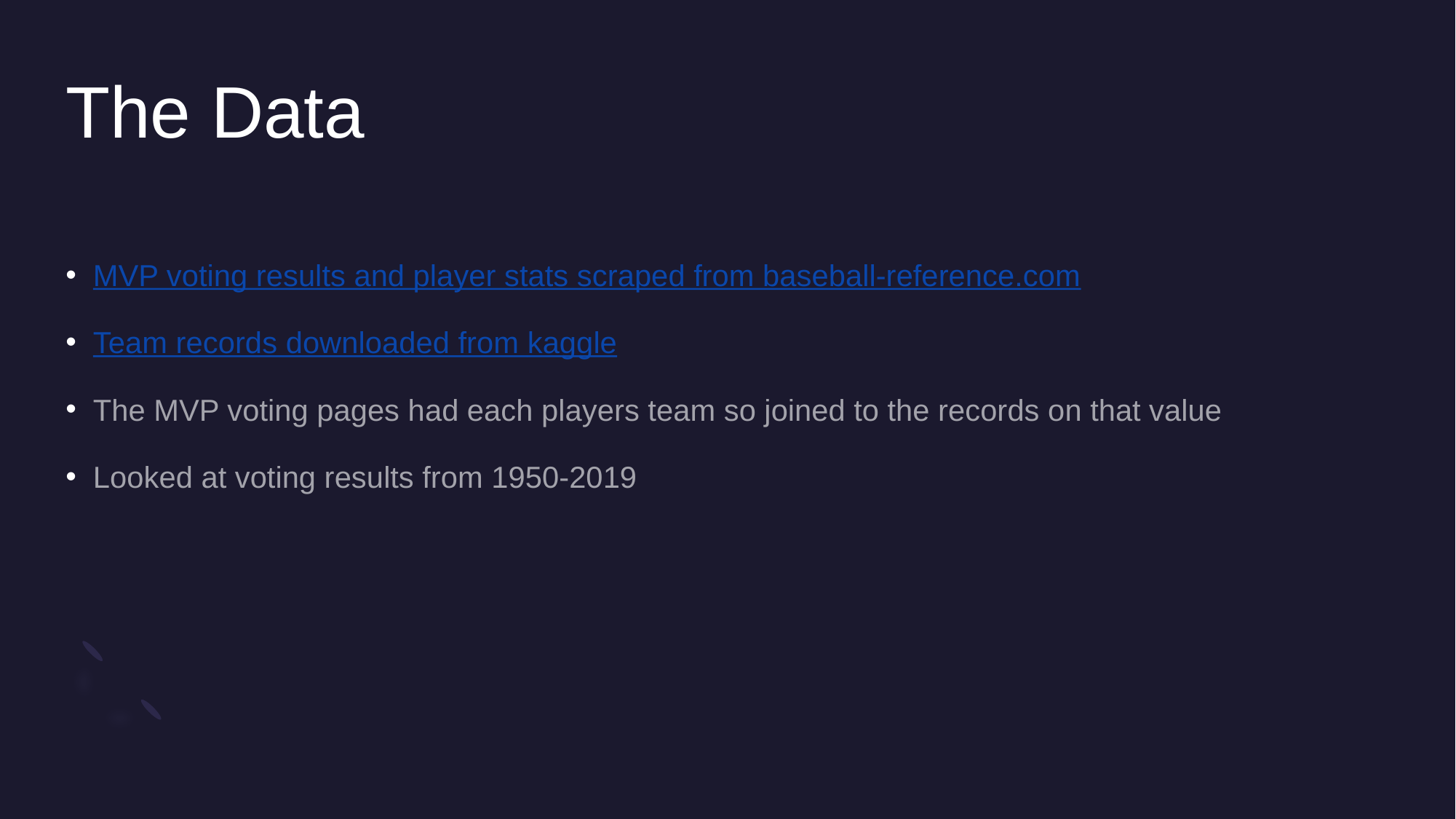

# The Data
MVP voting results and player stats scraped from baseball-reference.com
Team records downloaded from kaggle
The MVP voting pages had each players team so joined to the records on that value
Looked at voting results from 1950-2019